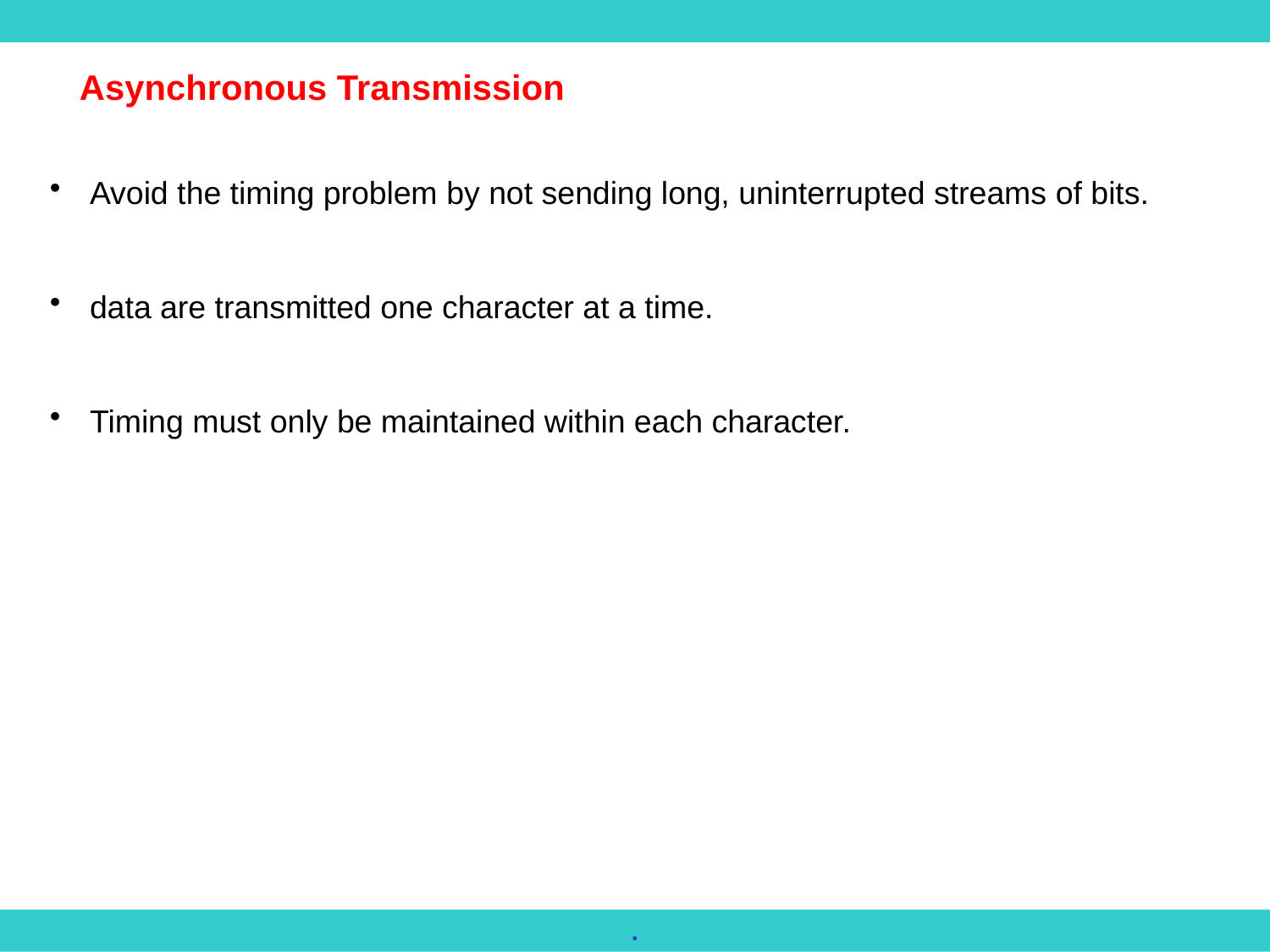

Asynchronous Transmission
Avoid the timing problem by not sending long, uninterrupted streams of bits.

data are transmitted one character at a time.

Timing must only be maintained within each character.

.